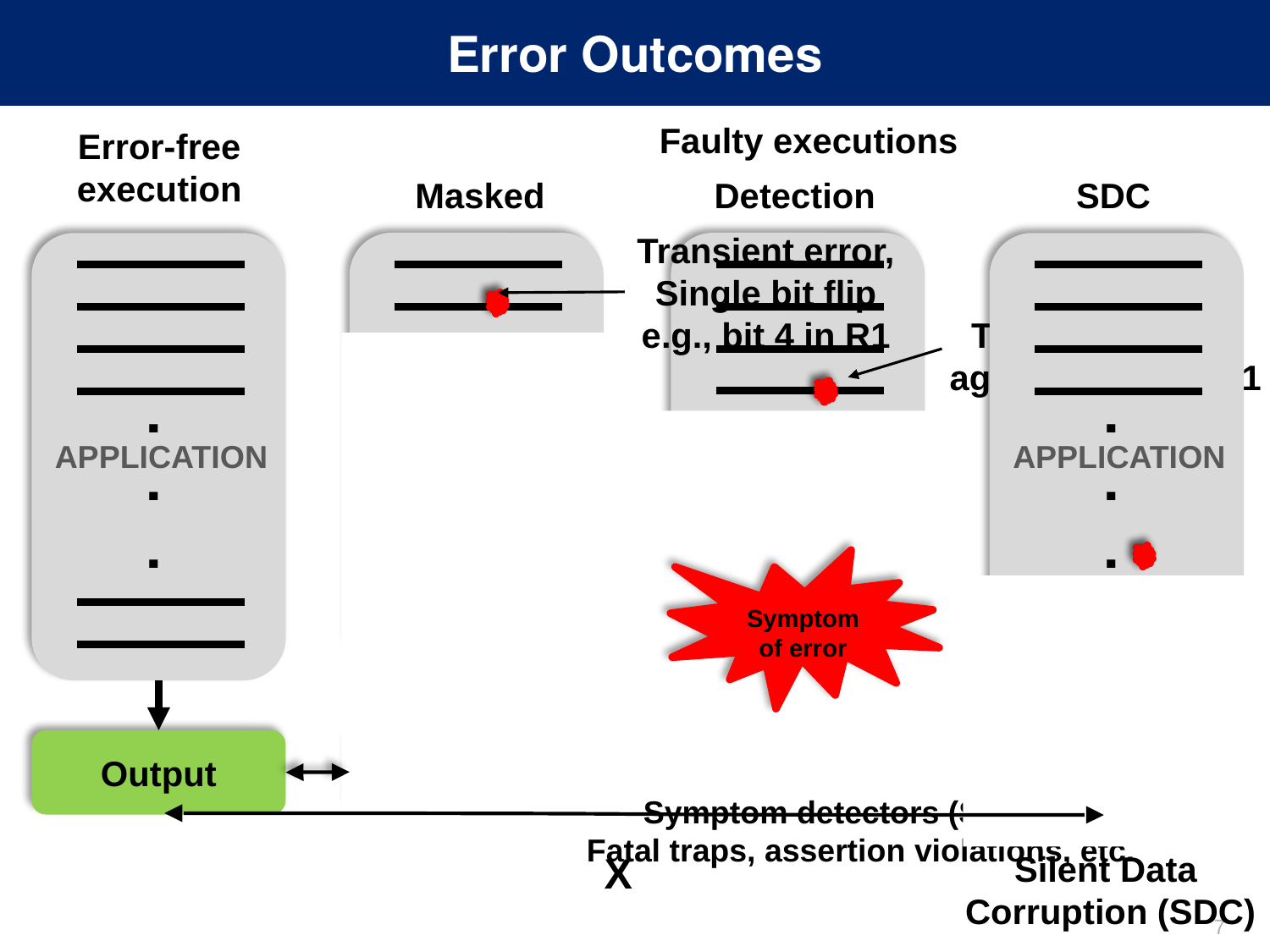

# Error Outcomes
Faulty executions
Error-free
execution
Masked
Detection
SDC
Transient error,
Single bit flip
e.g., bit 4 in R1

.
.
.
APPLICATION
Output

.
.
.
APPLICATION
Output

.
.
.
APPLICATION
.
.
.
APPLICATION

Transient error
 again in bit 4 in R1

X

Symptom of error

Output
Output
Symptom detectors (SWAT):
Fatal traps, assertion violations, etc.

Silent Data
Corruption (SDC)
7